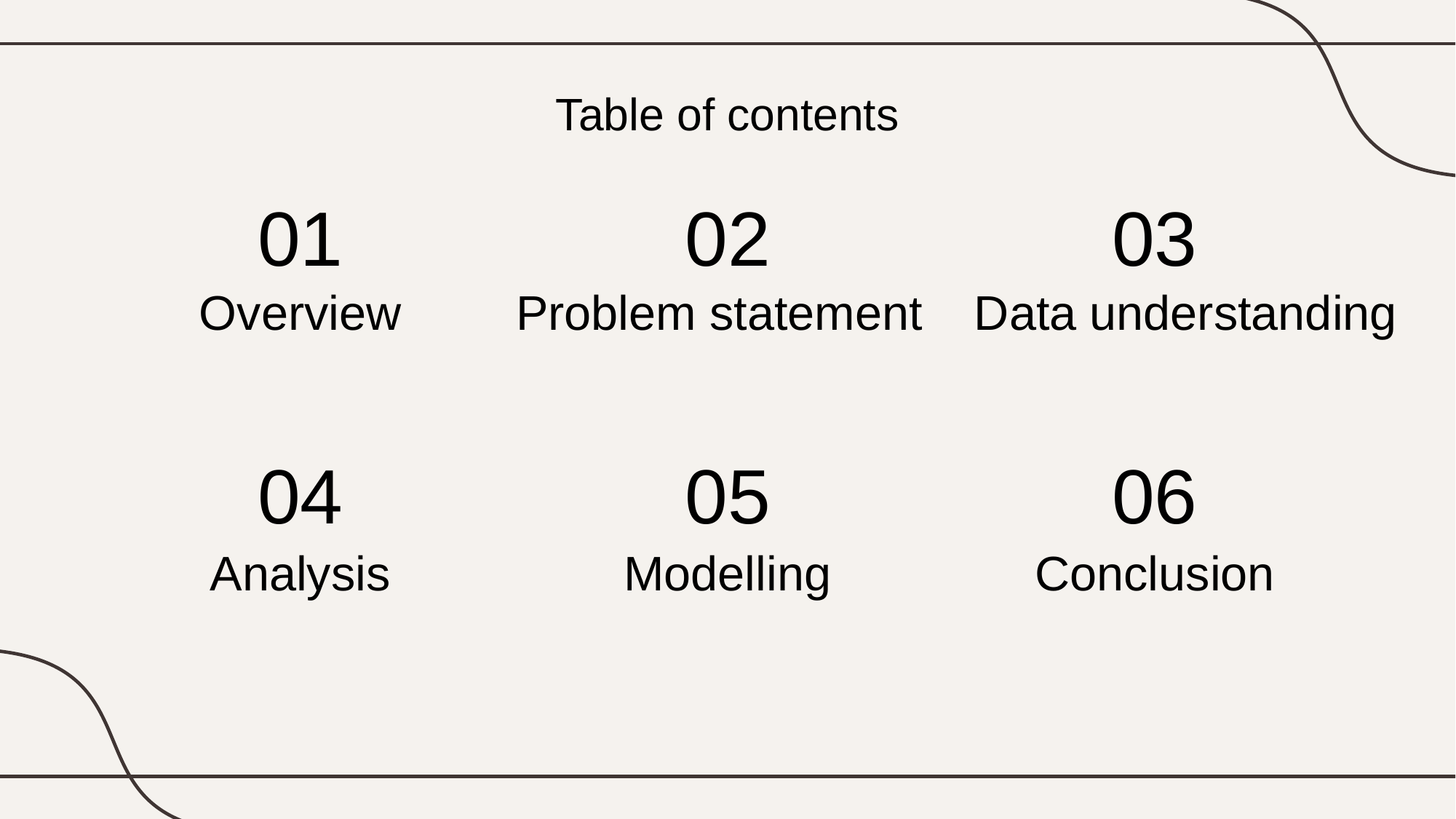

Table of contents
01
02
03
# Overview
Problem statement
Data understanding

04
05
06
Analysis
Modelling
Conclusion